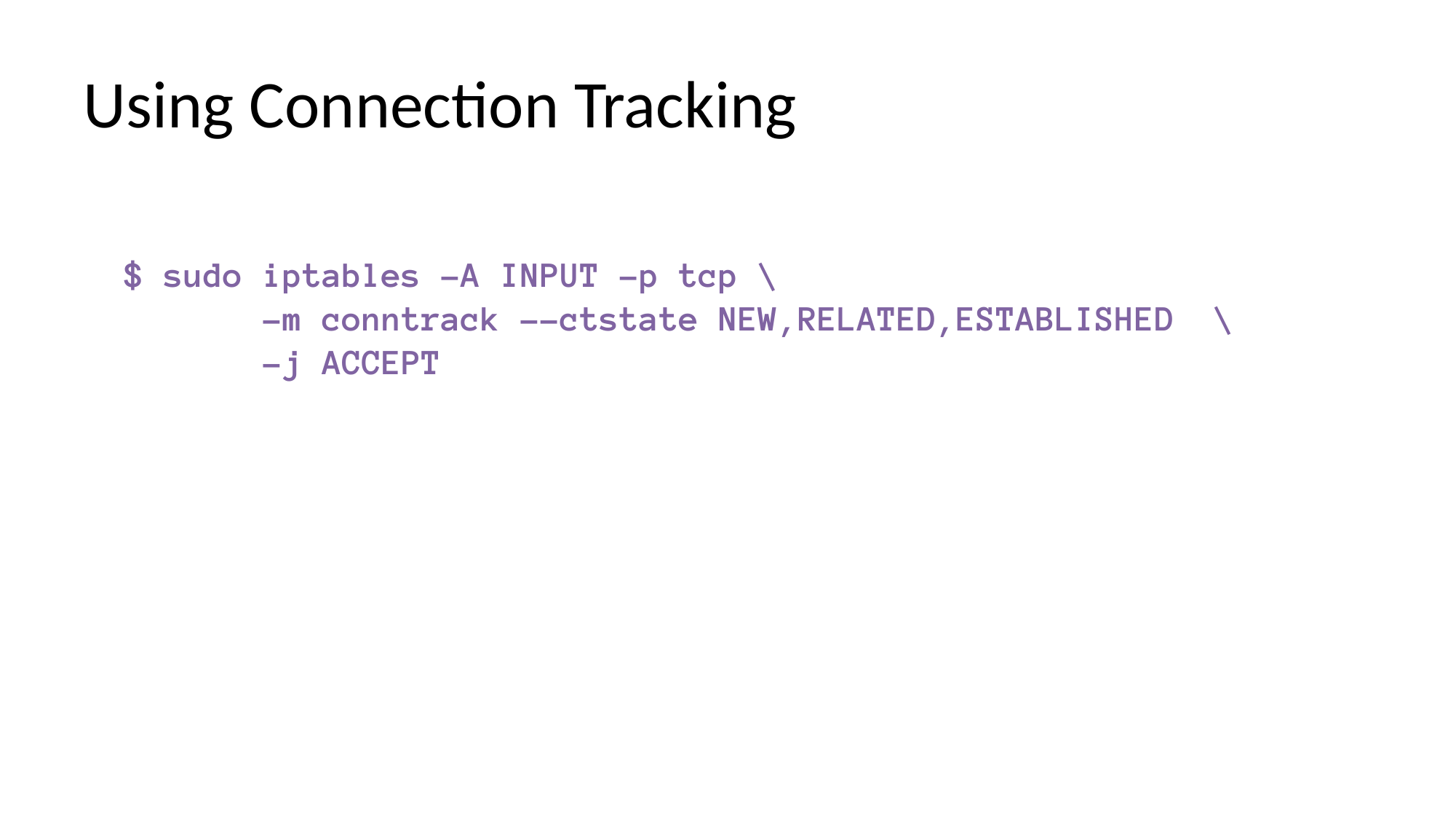

# Using Connection Tracking
$ sudo iptables -A INPUT –p tcp \
       -m conntrack --ctstate NEW,RELATED,ESTABLISHED  \
       -j ACCEPT